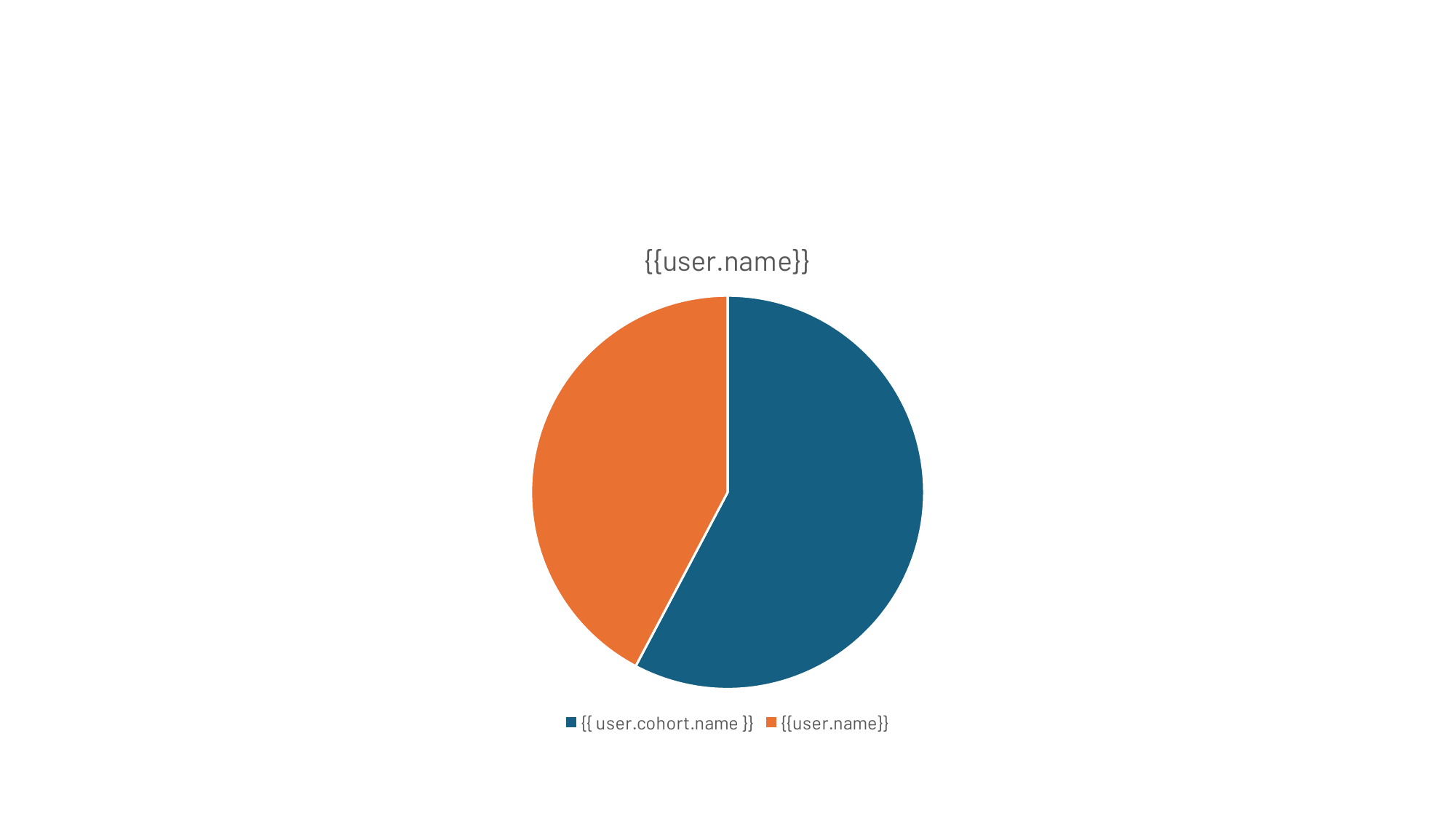

#

### Chart:

| Category | {{user.name}} |
|---|---|
| {{ user.cohort.name }} | 8.2 |
| {{user.name}} | 6.0 |